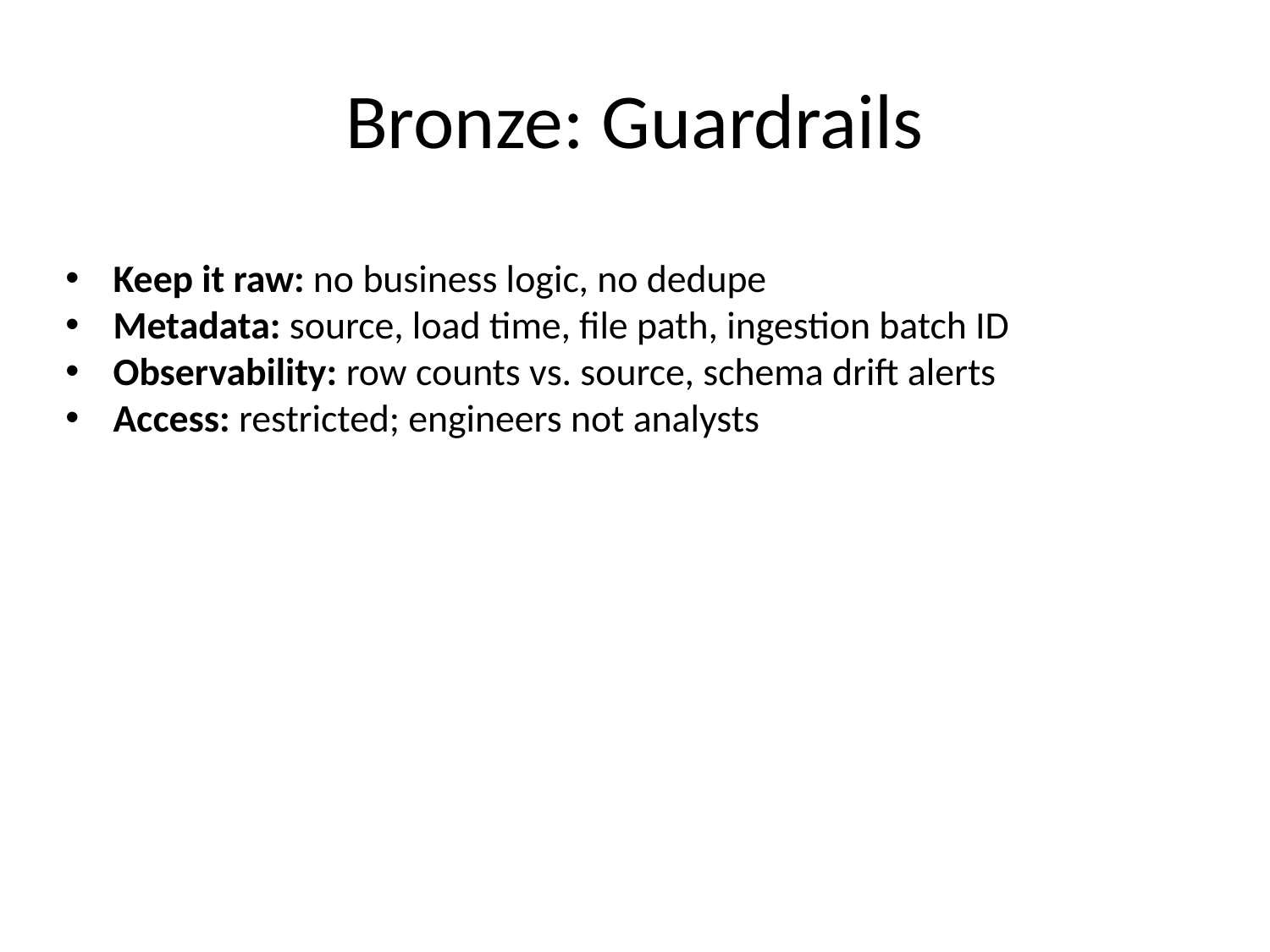

# Bronze: Guardrails
Keep it raw: no business logic, no dedupe
Metadata: source, load time, file path, ingestion batch ID
Observability: row counts vs. source, schema drift alerts
Access: restricted; engineers not analysts